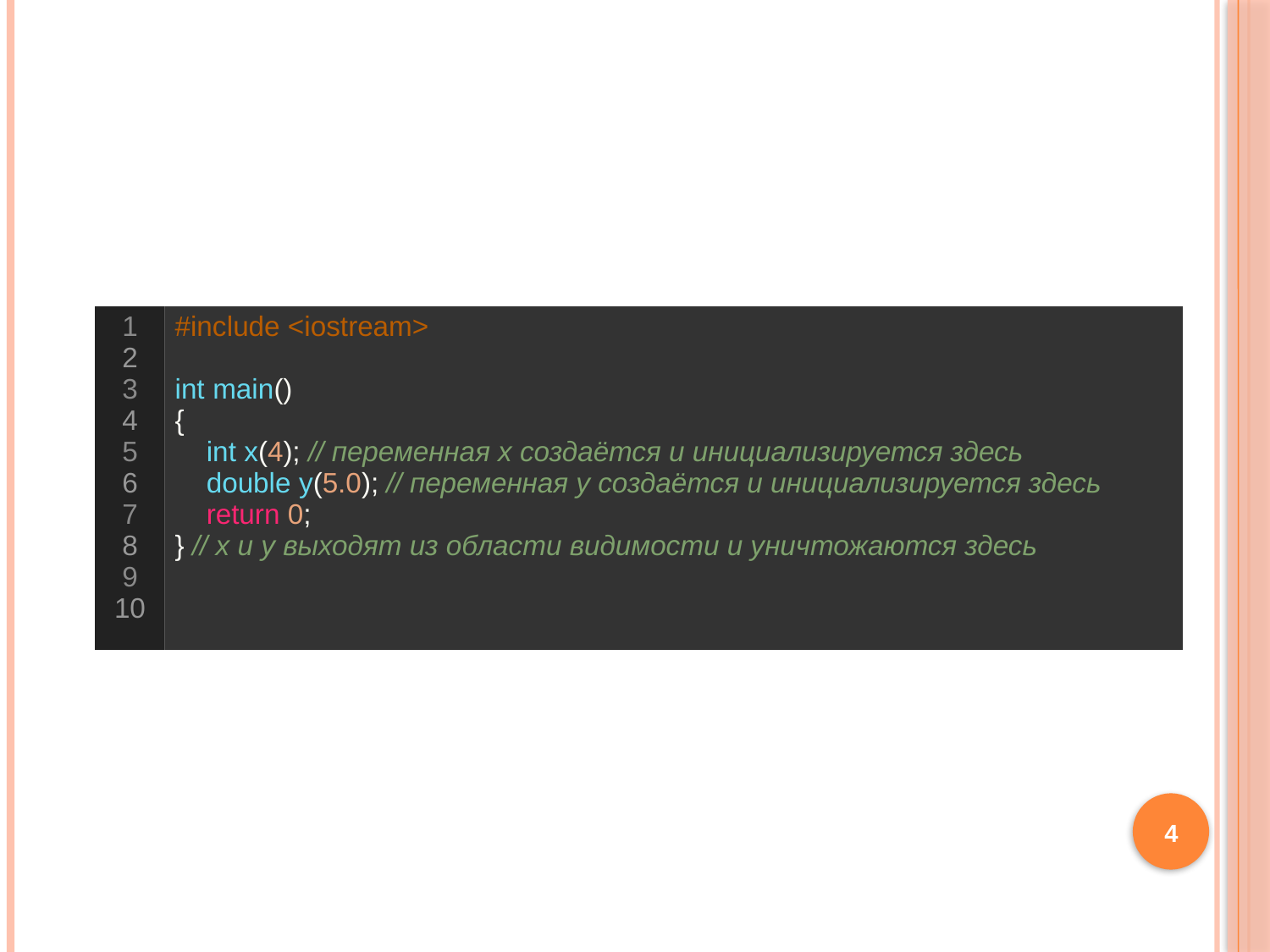

#
| 1 2 3 4 5 6 7 8 9 10 | #include <iostream>   int main() {     int x(4); // переменная x создаётся и инициализируется здесь     double y(5.0); // переменная y создаётся и инициализируется здесь     return 0; } // x и y выходят из области видимости и уничтожаются здесь |
| --- | --- |
4